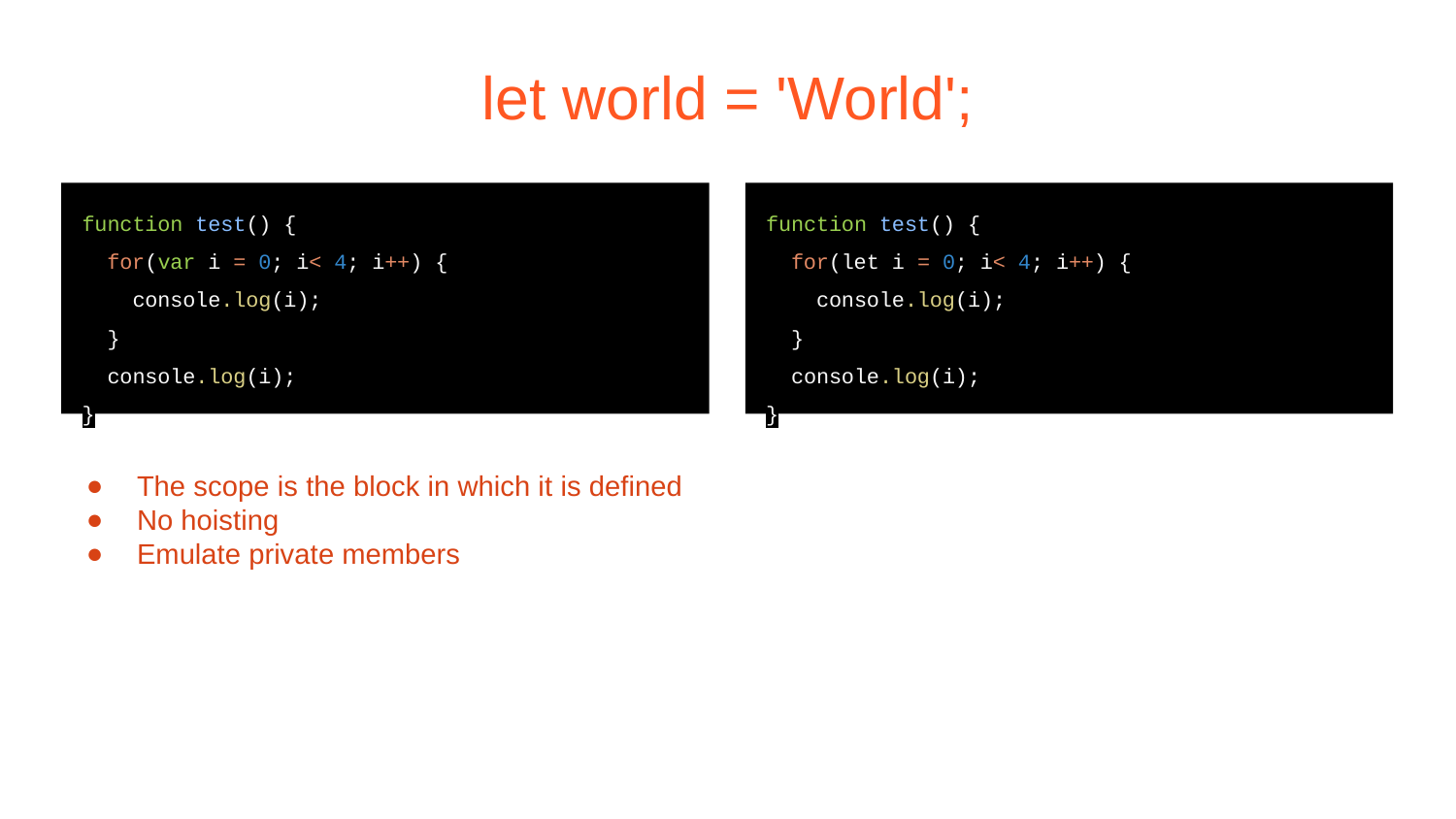

# let world = 'World';
function test() {
  for(var i = 0; i< 4; i++) {
    console.log(i);
  }
  console.log(i);
}

function test() {
  for(let i = 0; i< 4; i++) {
    console.log(i);
  }
  console.log(i);
}

The scope is the block in which it is defined
No hoisting
Emulate private members